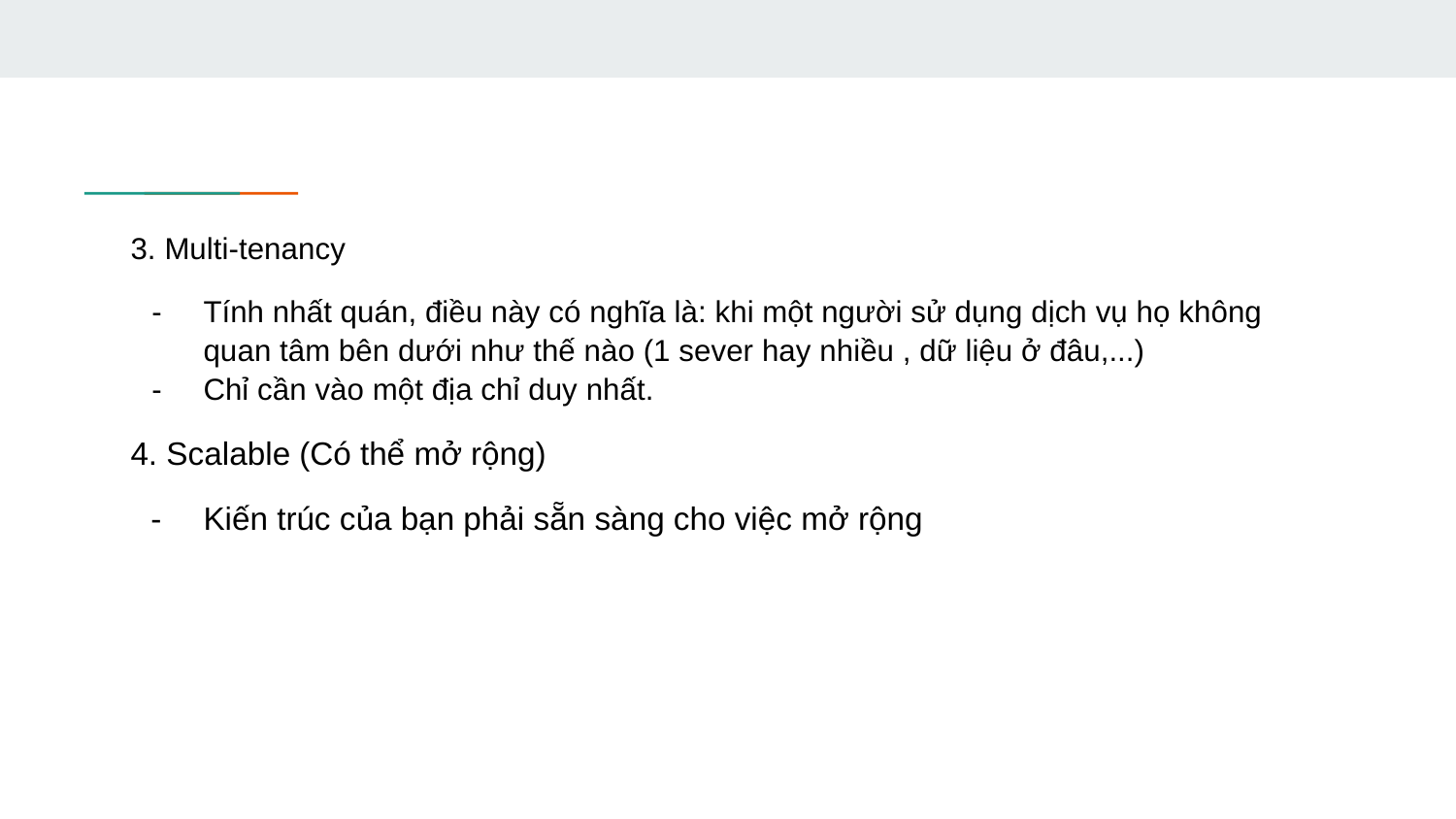

3. Multi-tenancy
Tính nhất quán, điều này có nghĩa là: khi một người sử dụng dịch vụ họ không quan tâm bên dưới như thế nào (1 sever hay nhiều , dữ liệu ở đâu,...)
Chỉ cần vào một địa chỉ duy nhất.
4. Scalable (Có thể mở rộng)
Kiến trúc của bạn phải sẵn sàng cho việc mở rộng